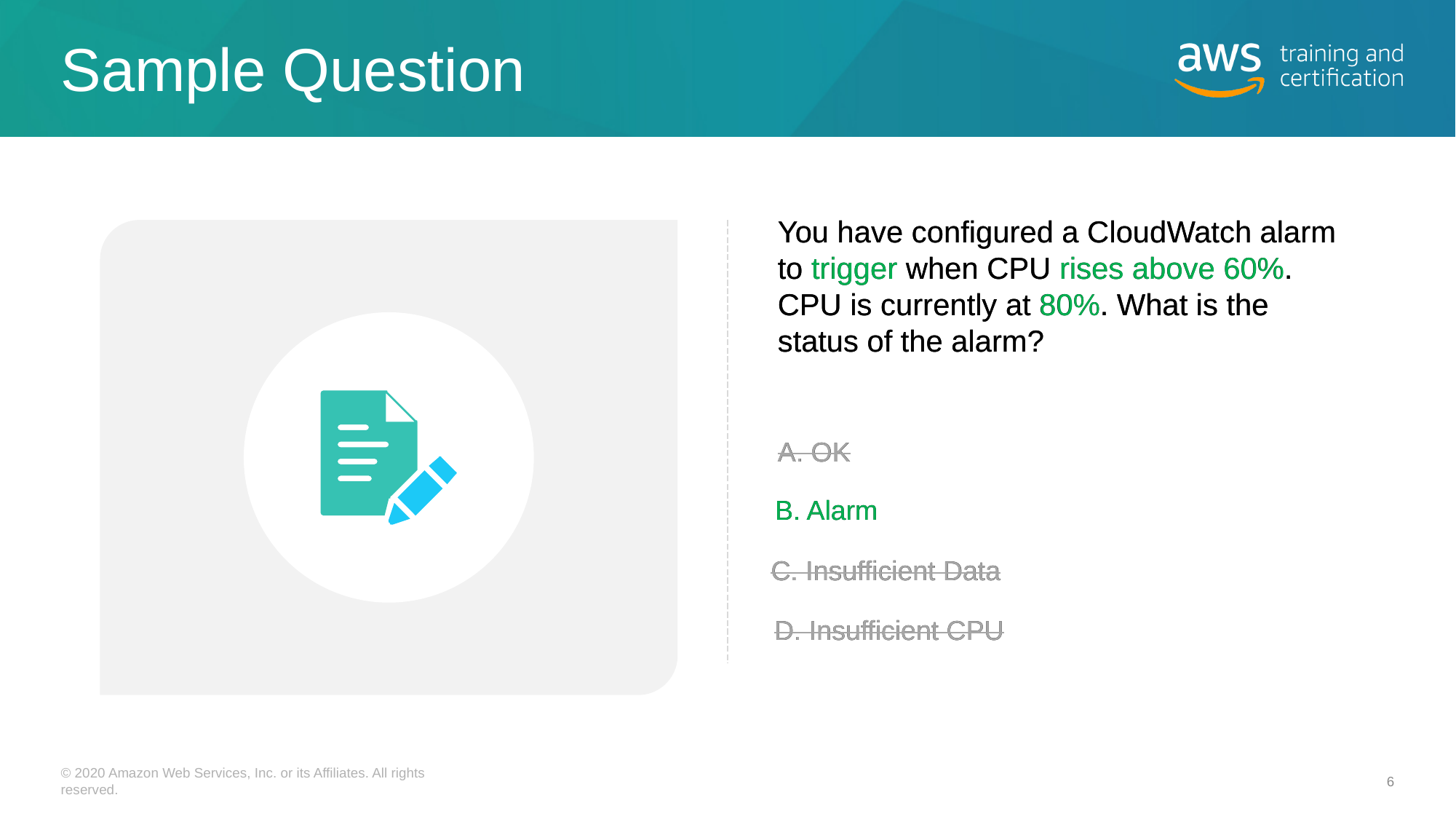

# Sample Question

You have configured a CloudWatch alarm to trigger when CPU rises above 60%. CPU is currently at 80%. What is the status of the alarm?
You have configured a CloudWatch alarm to trigger when CPU rises above 60%. CPU is currently at 80%. What is the status of the alarm?

A. OK
A. OK
B. Alarm
B. Alarm
C. Insufficient Data
C. Insufficient Data
D. Insufficient CPU
D. Insufficient CPU
© 2020 Amazon Web Services, Inc. or its Affiliates. All rights reserved.
6